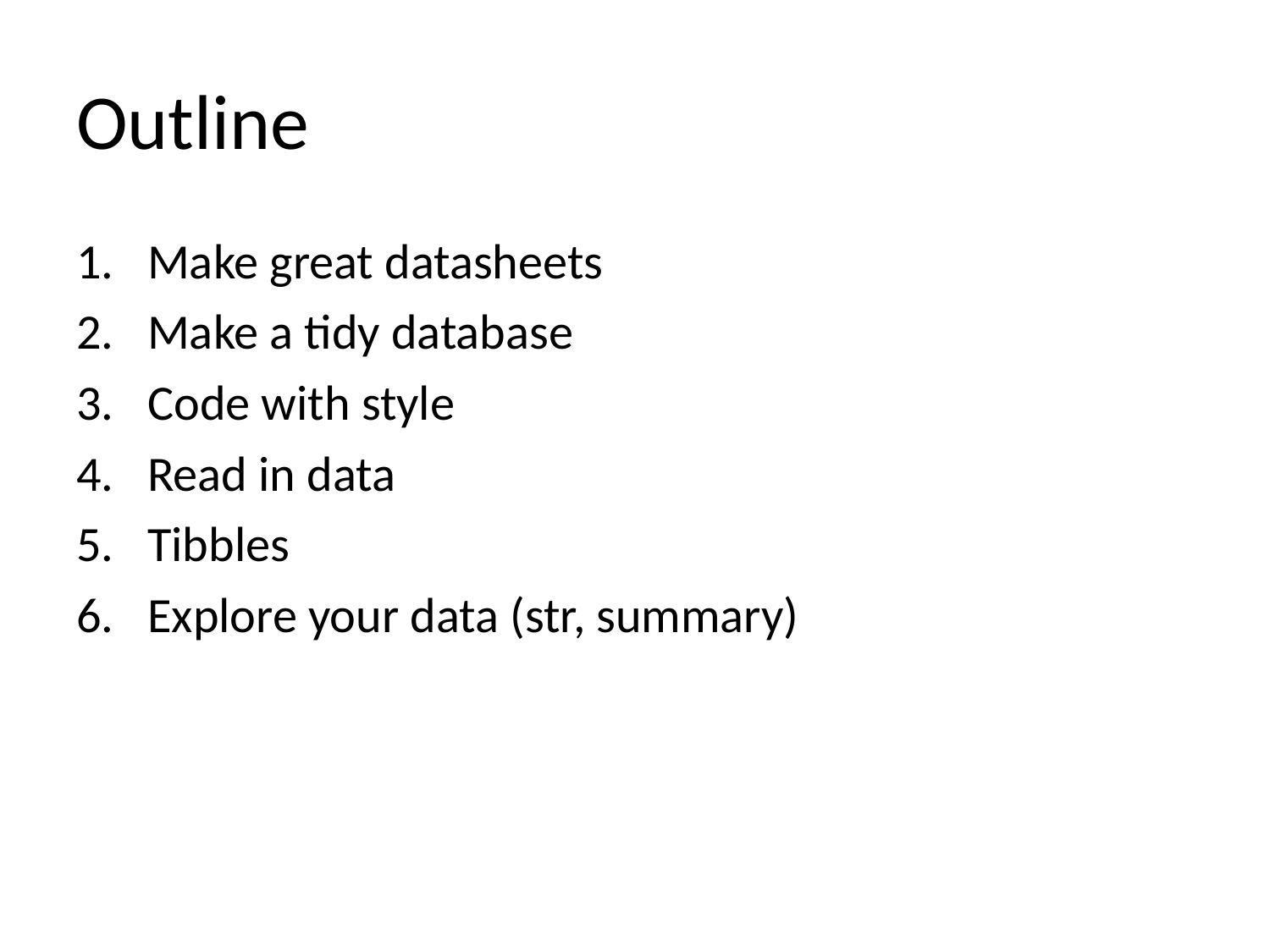

# Outline
Make great datasheets
Make a tidy database
Code with style
Read in data
Tibbles
Explore your data (str, summary)